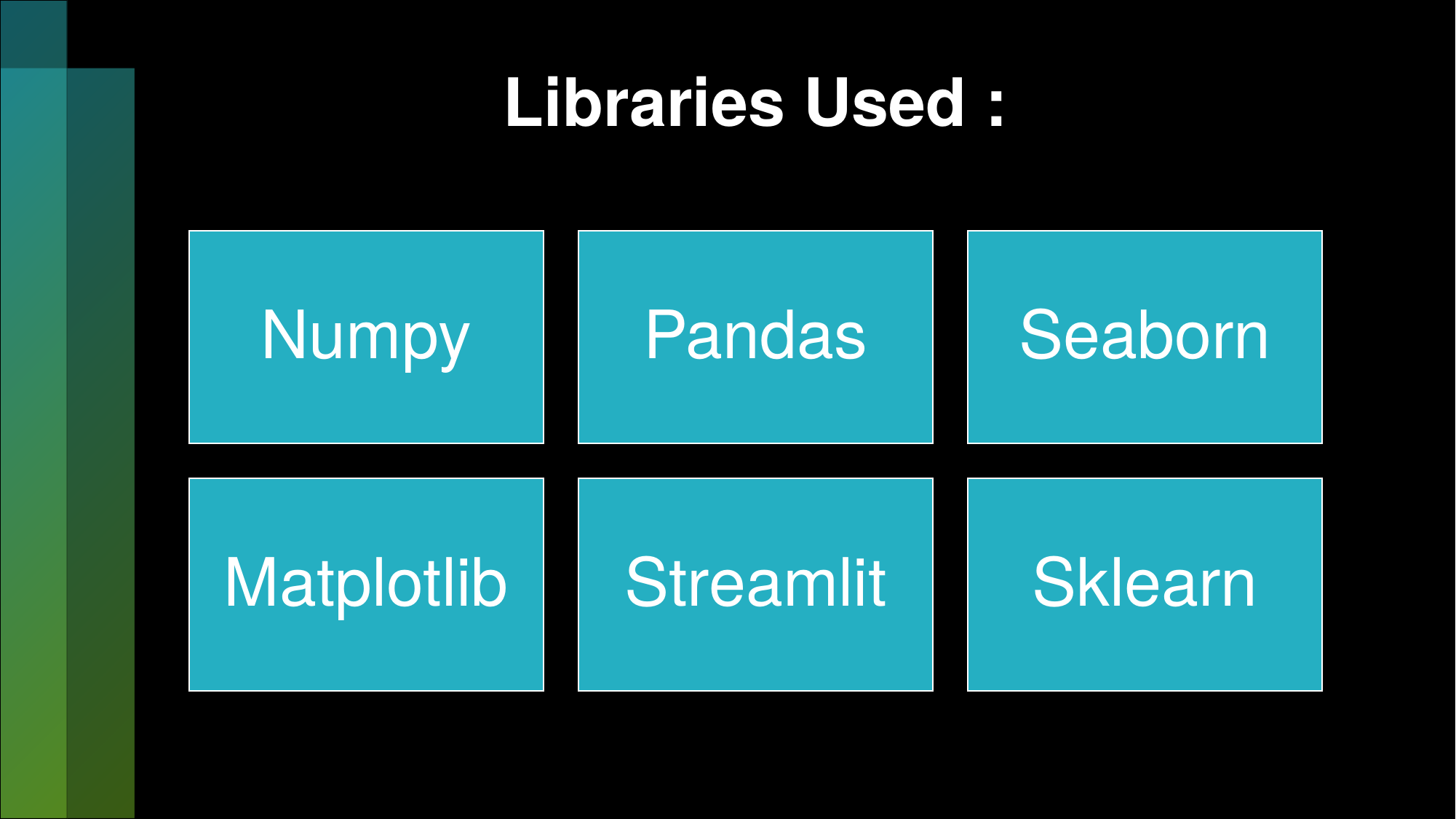

# Libraries Used :
Numpy
Pandas
Seaborn
Matplotlib
Streamlit
Sklearn